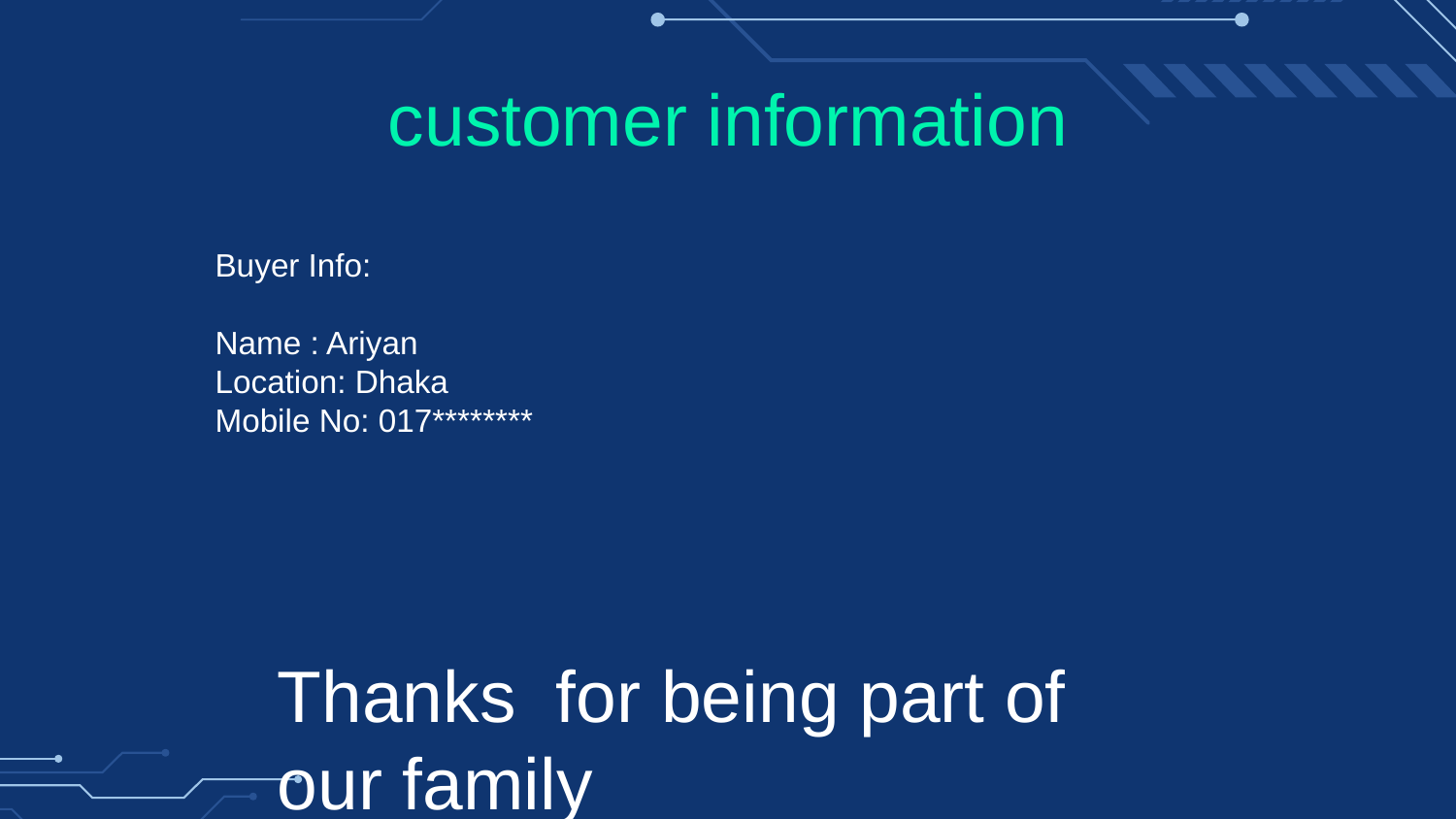

# customer information
Buyer Info:

Name : Ariyan
Location: Dhaka
Mobile No: 017********
Thanks  for being part of our family